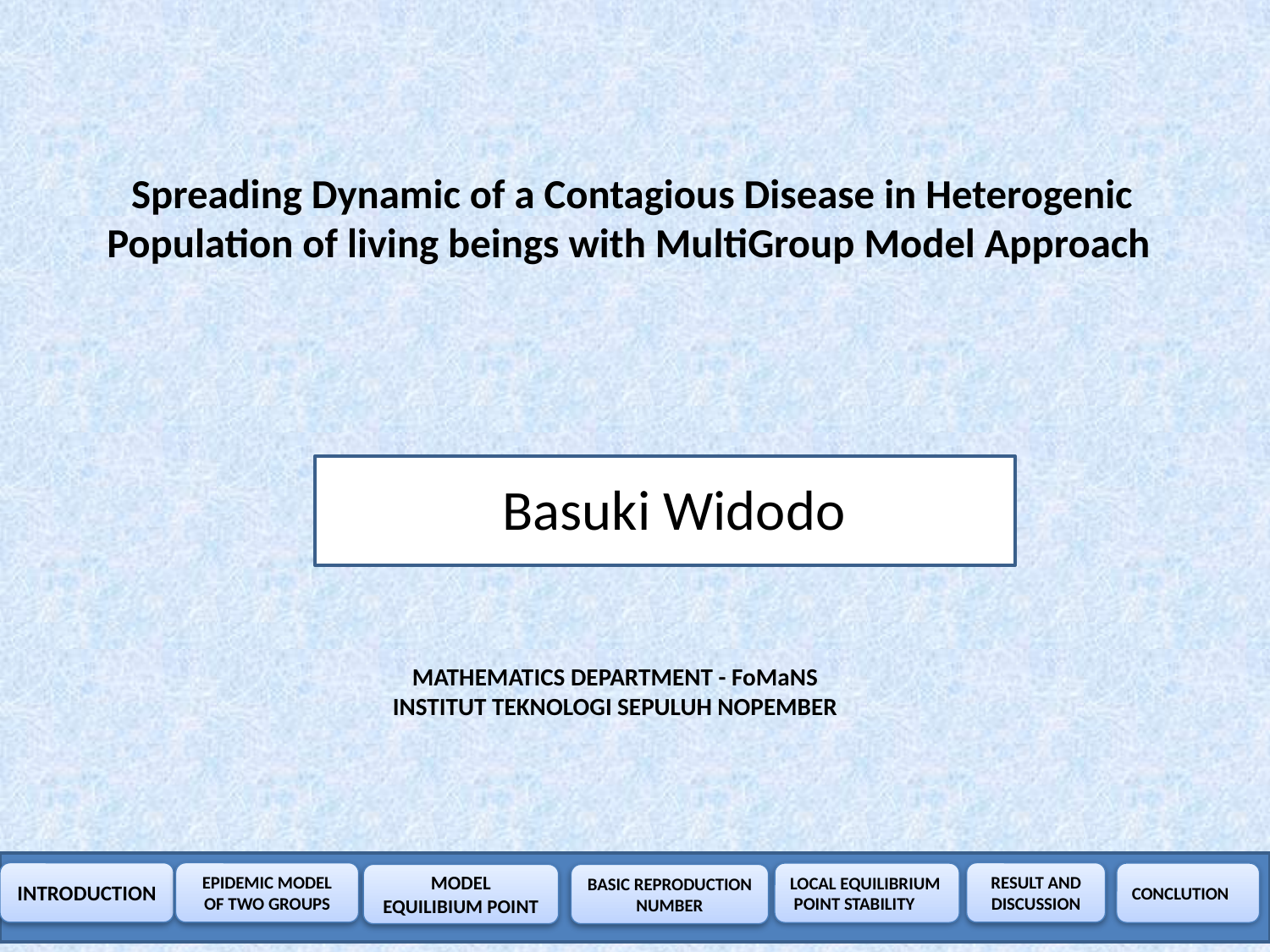

# Spreading Dynamic of a Contagious Disease in Heterogenic Population of living beings with MultiGroup Model Approach

 Basuki Widodo

MATHEMATICS DEPARTMENT - FoMaNS
INSTITUT TEKNOLOGI SEPULUH NOPEMBER

INTRODUCTION
EPIDEMIC MODEL OF TWO GROUPS
RESULT AND DISCUSSION
LOCAL EQUILIBRIUM  POINT STABILITY
CONCLUTION
MODEL EQUILIBIUM POINT
BASIC REPRODUCTION NUMBER